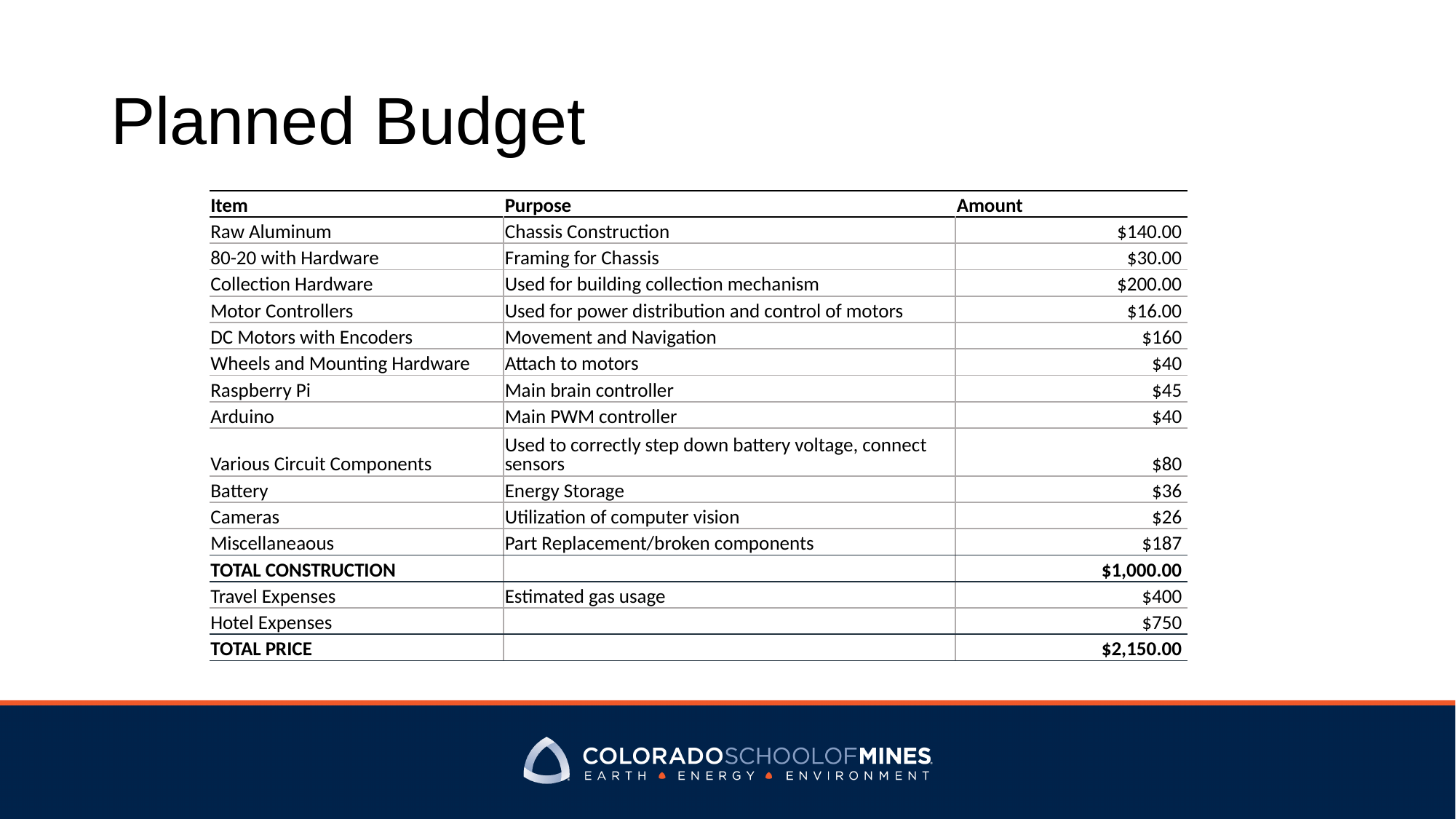

# Planned Budget
| Item | Purpose | Amount |
| --- | --- | --- |
| Raw Aluminum | Chassis Construction | $140.00 |
| 80-20 with Hardware | Framing for Chassis | $30.00 |
| Collection Hardware | Used for building collection mechanism | $200.00 |
| Motor Controllers | Used for power distribution and control of motors | $16.00 |
| DC Motors with Encoders | Movement and Navigation | $160 |
| Wheels and Mounting Hardware | Attach to motors | $40 |
| Raspberry Pi | Main brain controller | $45 |
| Arduino | Main PWM controller | $40 |
| Various Circuit Components | Used to correctly step down battery voltage, connect sensors | $80 |
| Battery | Energy Storage | $36 |
| Cameras | Utilization of computer vision | $26 |
| Miscellaneaous | Part Replacement/broken components | $187 |
| TOTAL CONSTRUCTION |  | $1,000.00 |
| Travel Expenses | Estimated gas usage | $400 |
| Hotel Expenses |  | $750 |
| TOTAL PRICE |  | $2,150.00 |